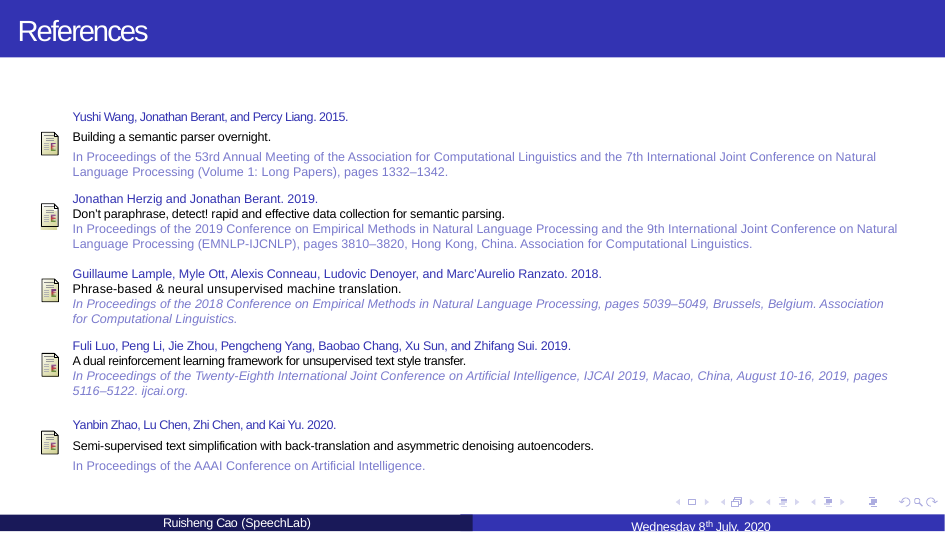

# References
Yushi Wang, Jonathan Berant, and Percy Liang. 2015.
Building a semantic parser overnight.
In Proceedings of the 53rd Annual Meeting of the Association for Computational Linguistics and the 7th International Joint Conference on Natural Language Processing (Volume 1: Long Papers), pages 1332–1342.

Jonathan Herzig and Jonathan Berant. 2019.
Don’t paraphrase, detect! rapid and effective data collection for semantic parsing.
In Proceedings of the 2019 Conference on Empirical Methods in Natural Language Processing and the 9th International Joint Conference on Natural Language Processing (EMNLP-IJCNLP), pages 3810–3820, Hong Kong, China. Association for Computational Linguistics.

Guillaume Lample, Myle Ott, Alexis Conneau, Ludovic Denoyer, and Marc’Aurelio Ranzato. 2018.
Phrase-based & neural unsupervised machine translation.
In Proceedings of the 2018 Conference on Empirical Methods in Natural Language Processing, pages 5039–5049, Brussels, Belgium. Association      for Computational Linguistics.

Fuli Luo, Peng Li, Jie Zhou, Pengcheng Yang, Baobao Chang, Xu Sun, and Zhifang Sui. 2019.
A dual reinforcement learning framework for unsupervised text style transfer.
In Proceedings of the Twenty-Eighth International Joint Conference on Artificial Intelligence, IJCAI 2019, Macao, China, August 10-16, 2019, pages 5116–5122. ijcai.org.

Yanbin Zhao, Lu Chen, Zhi Chen, and Kai Yu. 2020.
Semi-supervised text simplification with back-translation and asymmetric denoising autoencoders.
In Proceedings of the AAAI Conference on Artificial Intelligence.

Wednesday 8th July, 2020

Ruisheng Cao (SpeechLab)